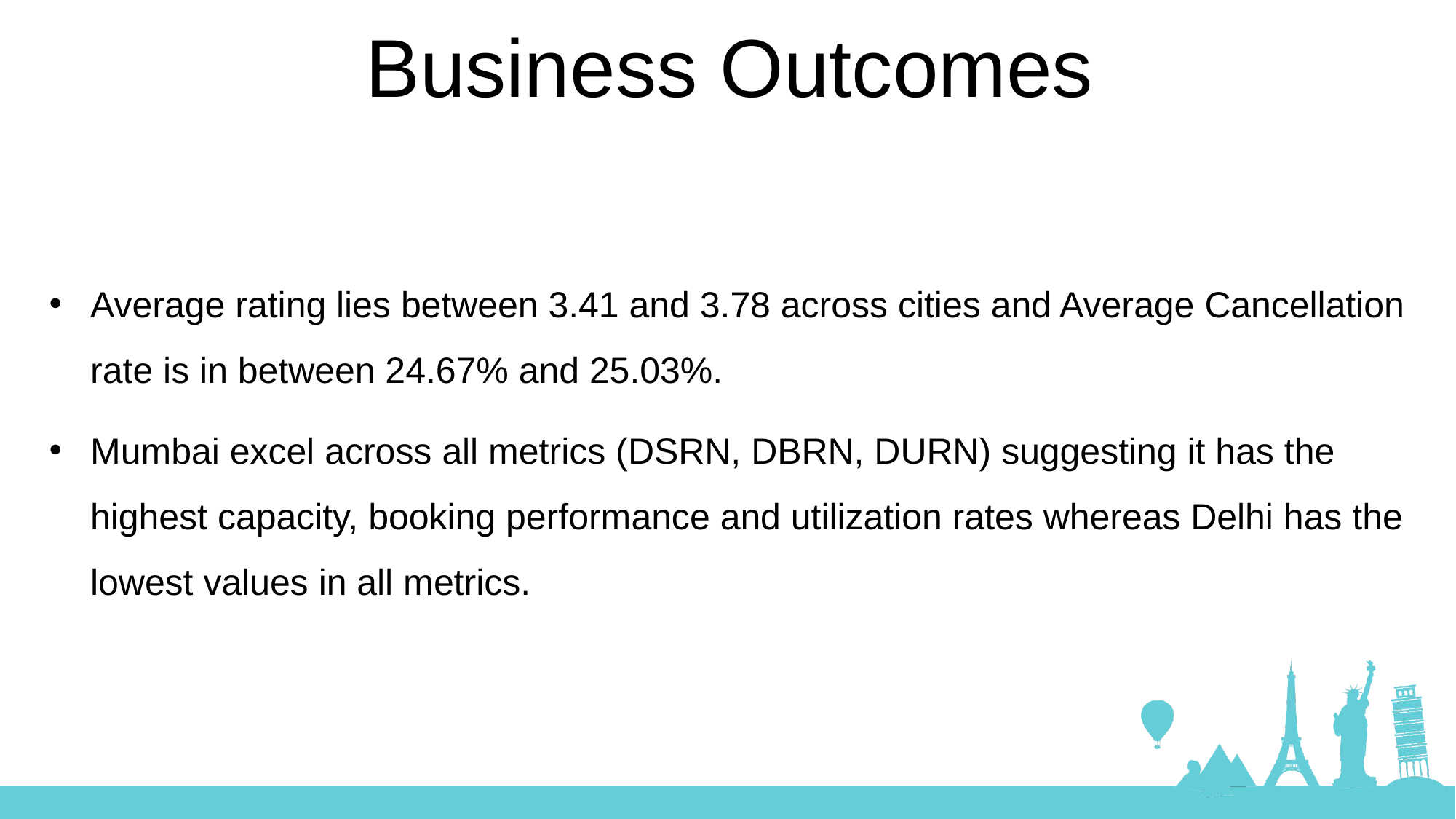

Business Outcomes
Average rating lies between 3.41 and 3.78 across cities and Average Cancellation rate is in between 24.67% and 25.03%.
Mumbai excel across all metrics (DSRN, DBRN, DURN) suggesting it has the highest capacity, booking performance and utilization rates whereas Delhi has the lowest values in all metrics.